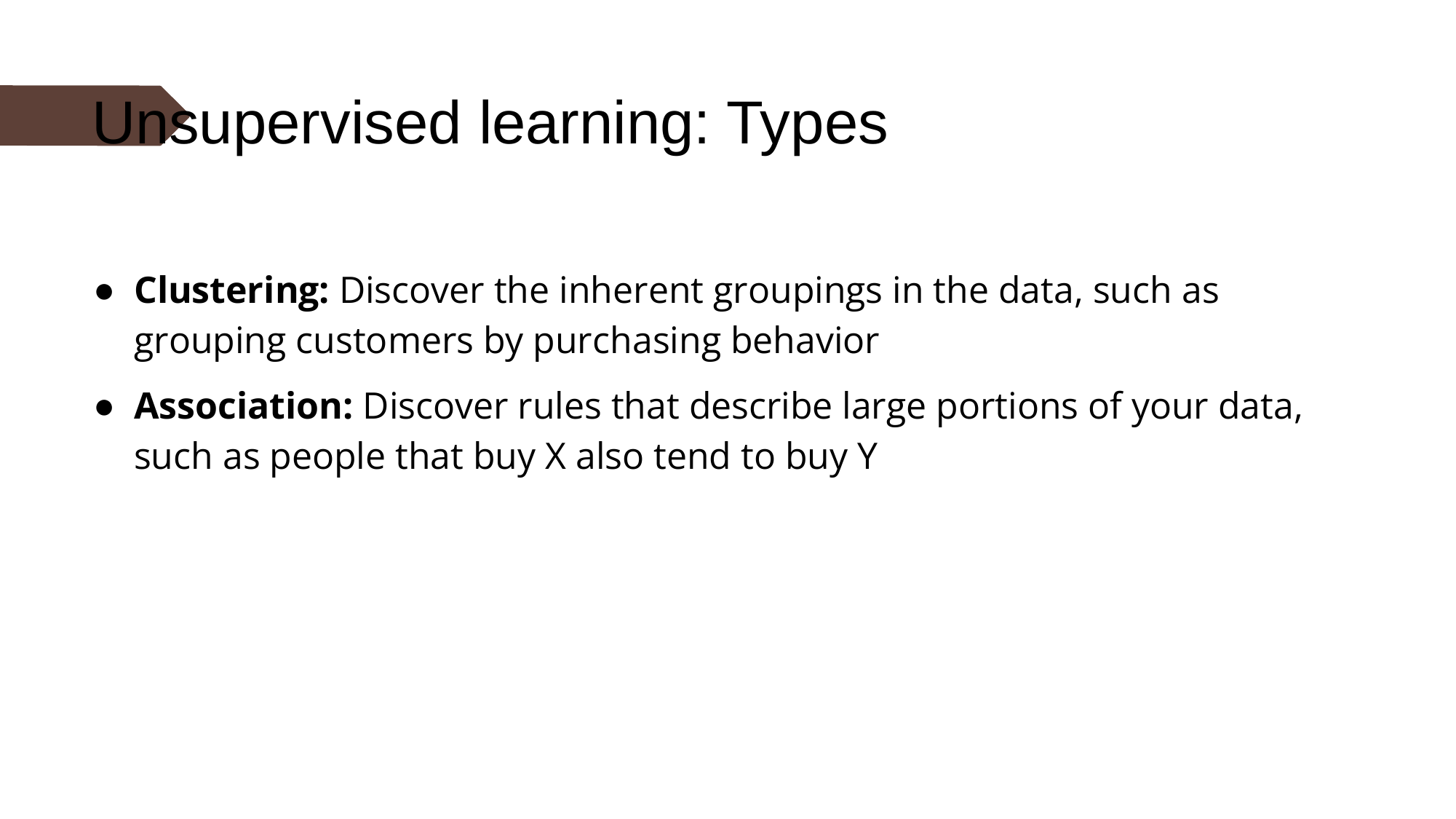

# Unsupervised learning: Types
Clustering: Discover the inherent groupings in the data, such as grouping customers by purchasing behavior
Association: Discover rules that describe large portions of your data, such as people that buy X also tend to buy Y